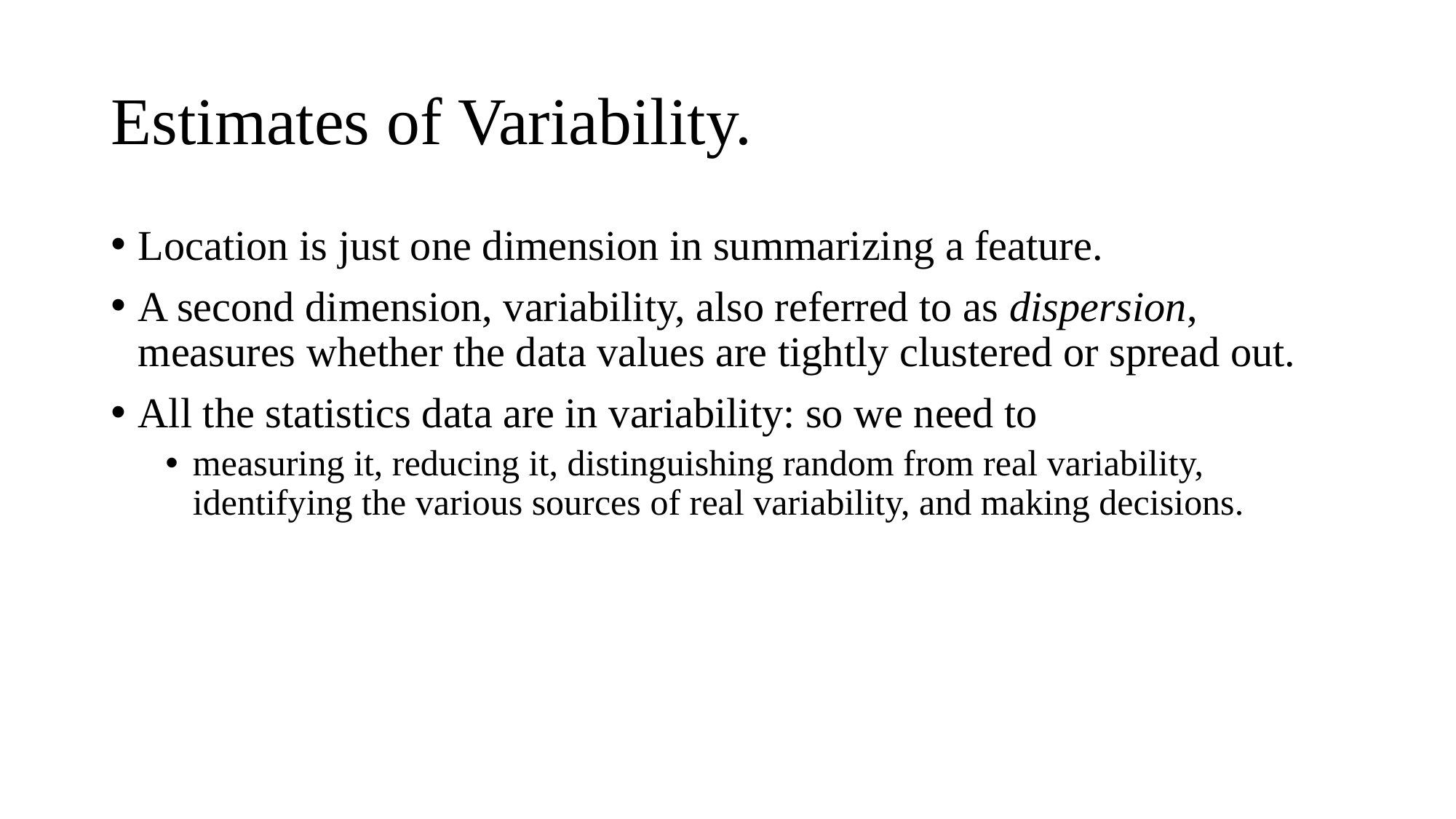

# Estimates of Variability.
Location is just one dimension in summarizing a feature.
A second dimension, variability, also referred to as dispersion, measures whether the data values are tightly clustered or spread out.
All the statistics data are in variability: so we need to
measuring it, reducing it, distinguishing random from real variability, identifying the various sources of real variability, and making decisions.